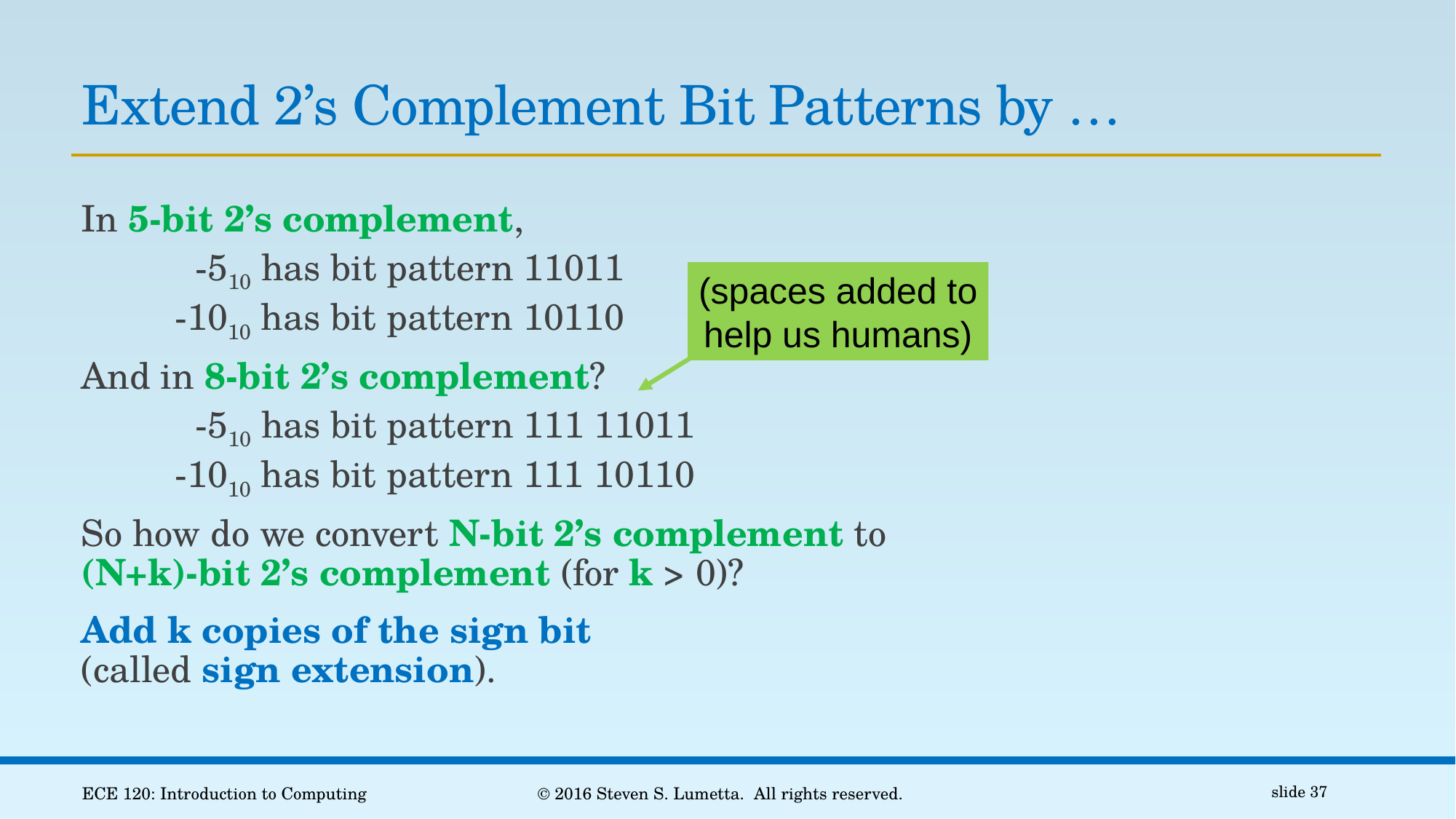

# Extend 2’s Complement Bit Patterns by …
In 5-bit 2’s complement,
	  -510 has bit pattern 11011
	-1010 has bit pattern 10110
And in 8-bit 2’s complement?
	  -510 has bit pattern 111 11011
	-1010 has bit pattern 111 10110
So how do we convert N-bit 2’s complement to
(N+k)-bit 2’s complement (for k > 0)?
Add k copies of the sign bit
(called sign extension).
(spaces added to
help us humans)
ECE 120: Introduction to Computing
© 2016 Steven S. Lumetta.  All rights reserved.
slide 37